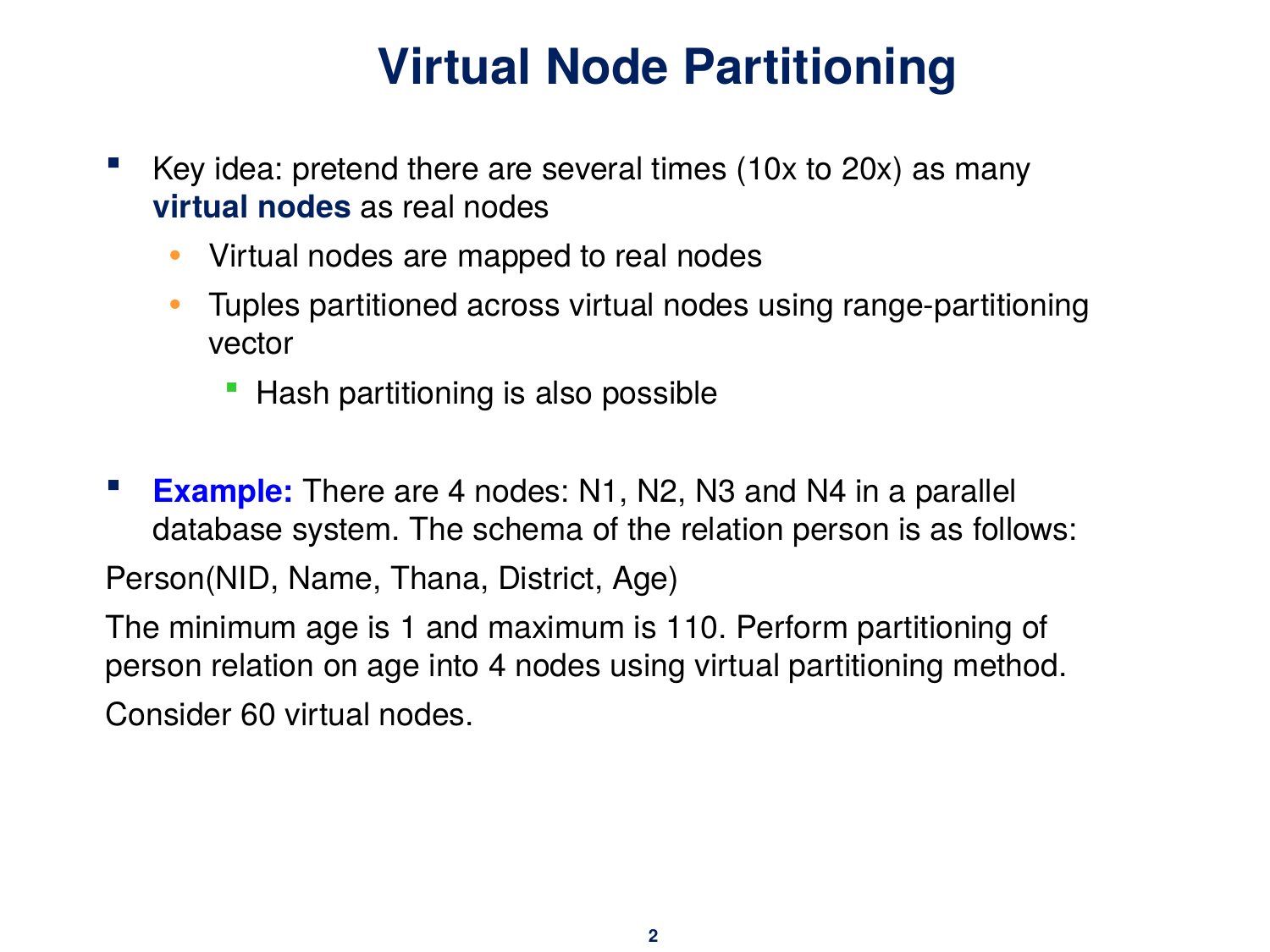

# Virtual Node Partitioning
Key idea: pretend there are several times (10x to 20x) as many virtual nodes as real nodes
Virtual nodes are mapped to real nodes
Tuples partitioned across virtual nodes using range-partitioning vector
Hash partitioning is also possible

Example: There are 4 nodes: N1, N2, N3 and N4 in a parallel database system. The schema of the relation person is as follows:
Person(NID, Name, Thana, District, Age)
The minimum age is 1 and maximum is 110. Perform partitioning of person relation on age into 4 nodes using virtual partitioning method.
Consider 60 virtual nodes.